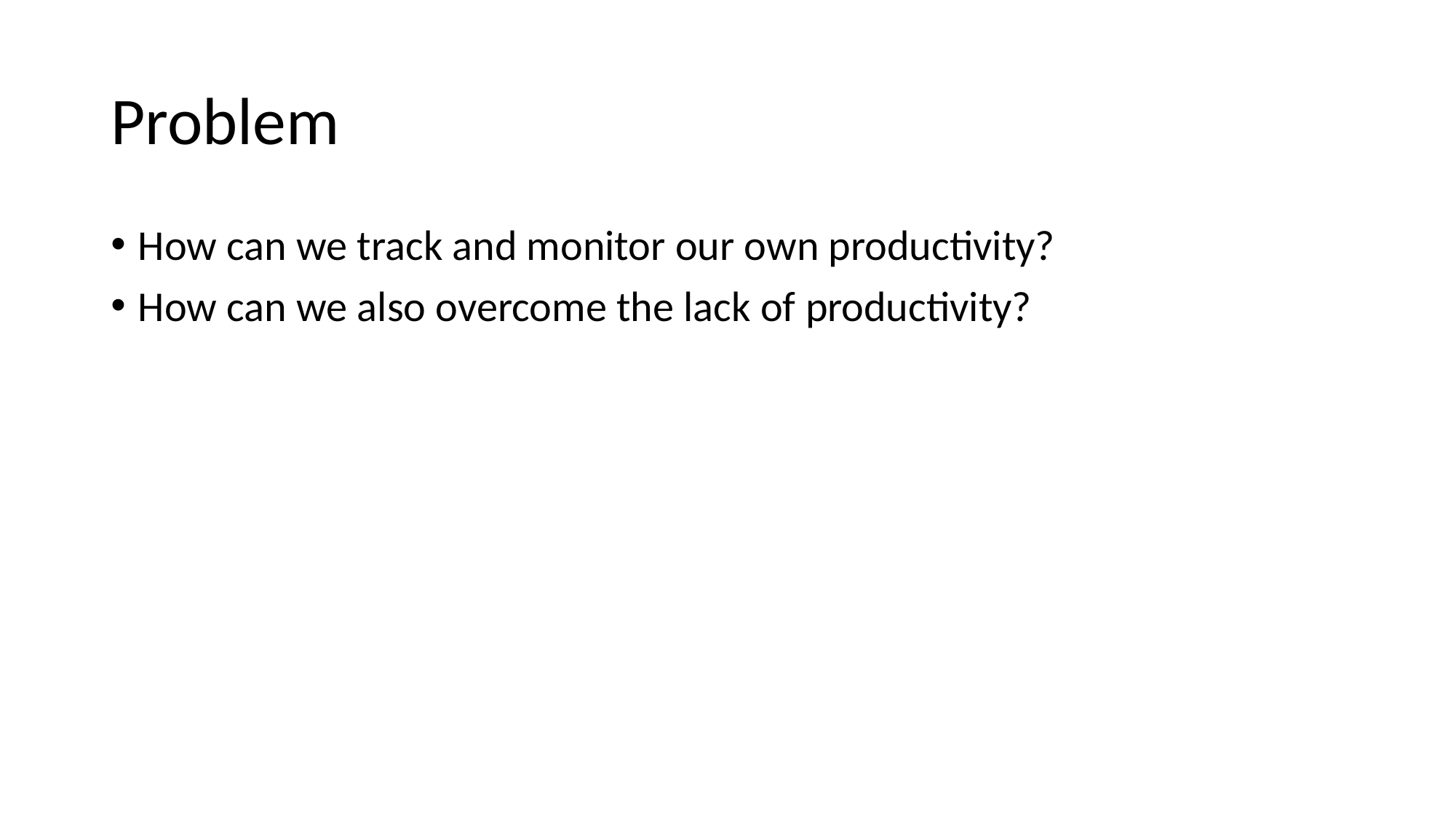

# Problem
How can we track and monitor our own productivity?
How can we also overcome the lack of productivity?